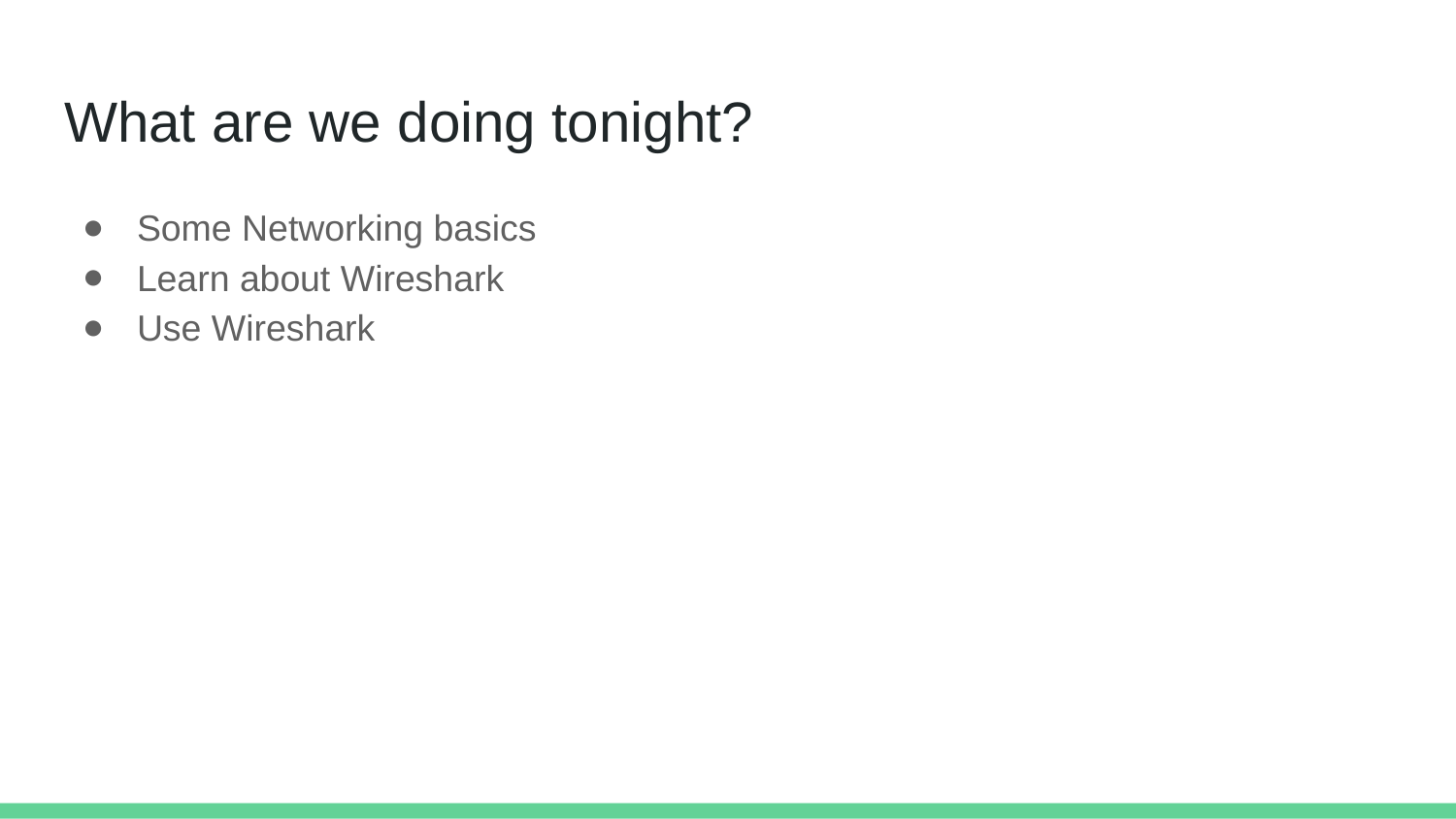

# What are we doing tonight?
Some Networking basics
Learn about Wireshark
Use Wireshark